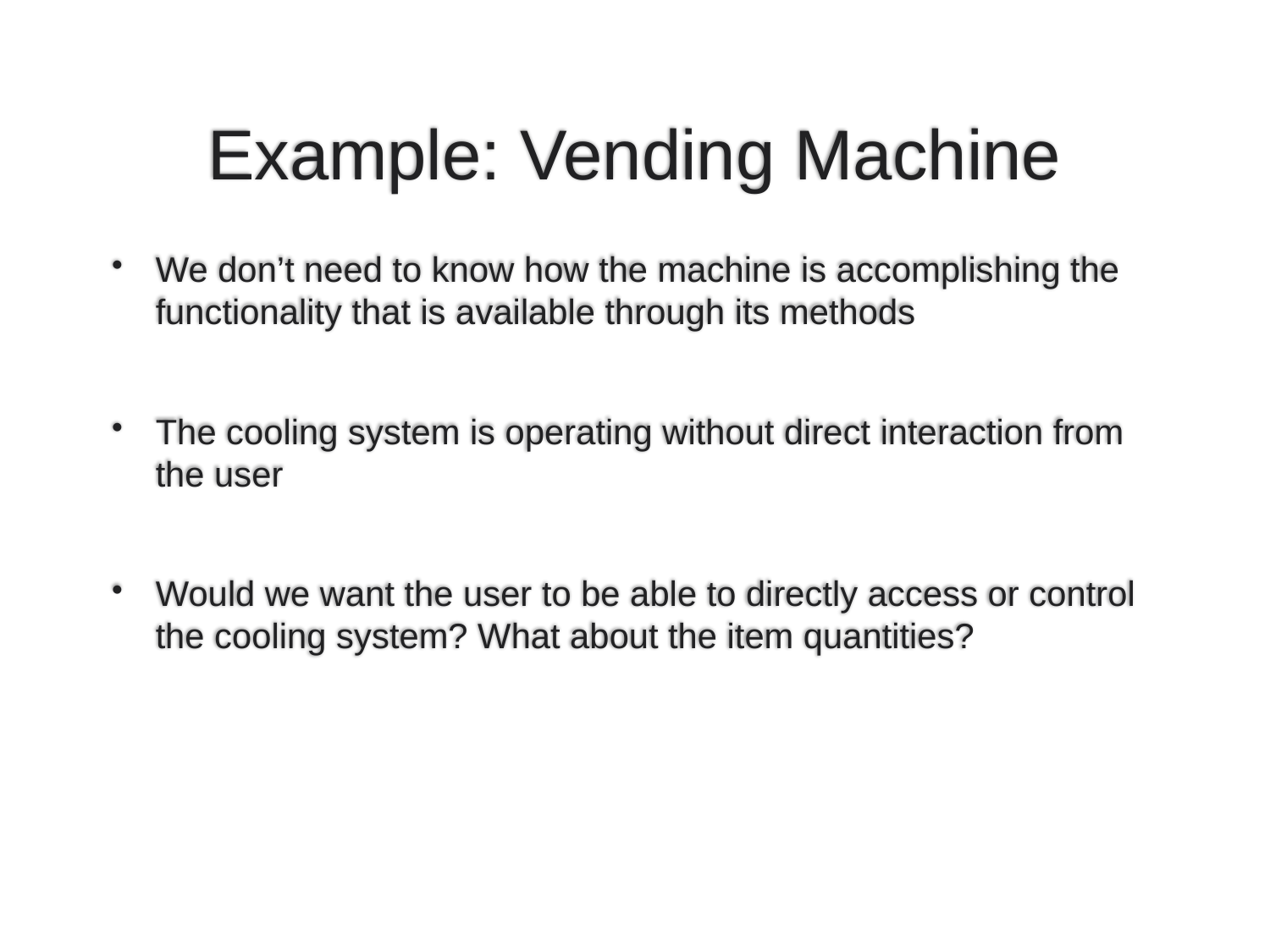

# Example: Vending Machine
We don’t need to know how the machine is accomplishing the functionality that is available through its methods

The cooling system is operating without direct interaction from the user

Would we want the user to be able to directly access or control the cooling system? What about the item quantities?